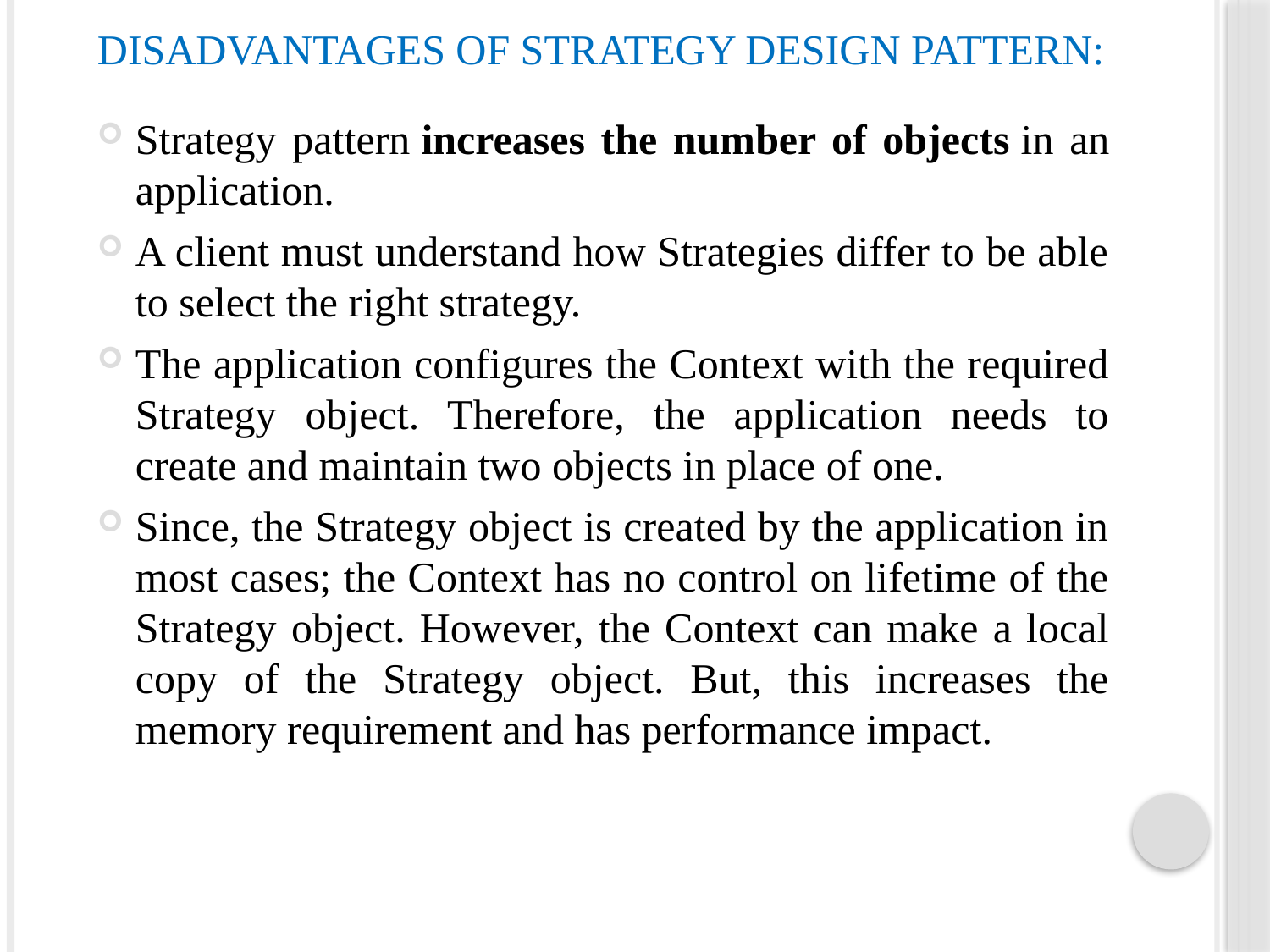

Strategy pattern increases the number of objects in an application.
A client must understand how Strategies differ to be able to select the right strategy.
The application configures the Context with the required Strategy object. Therefore, the application needs to create and maintain two objects in place of one.
Since, the Strategy object is created by the application in most cases; the Context has no control on lifetime of the Strategy object. However, the Context can make a local copy of the Strategy object. But, this increases the memory requirement and has performance impact.

# DISADVANTAGES OF STRATEGY DESIGN PATTERN: